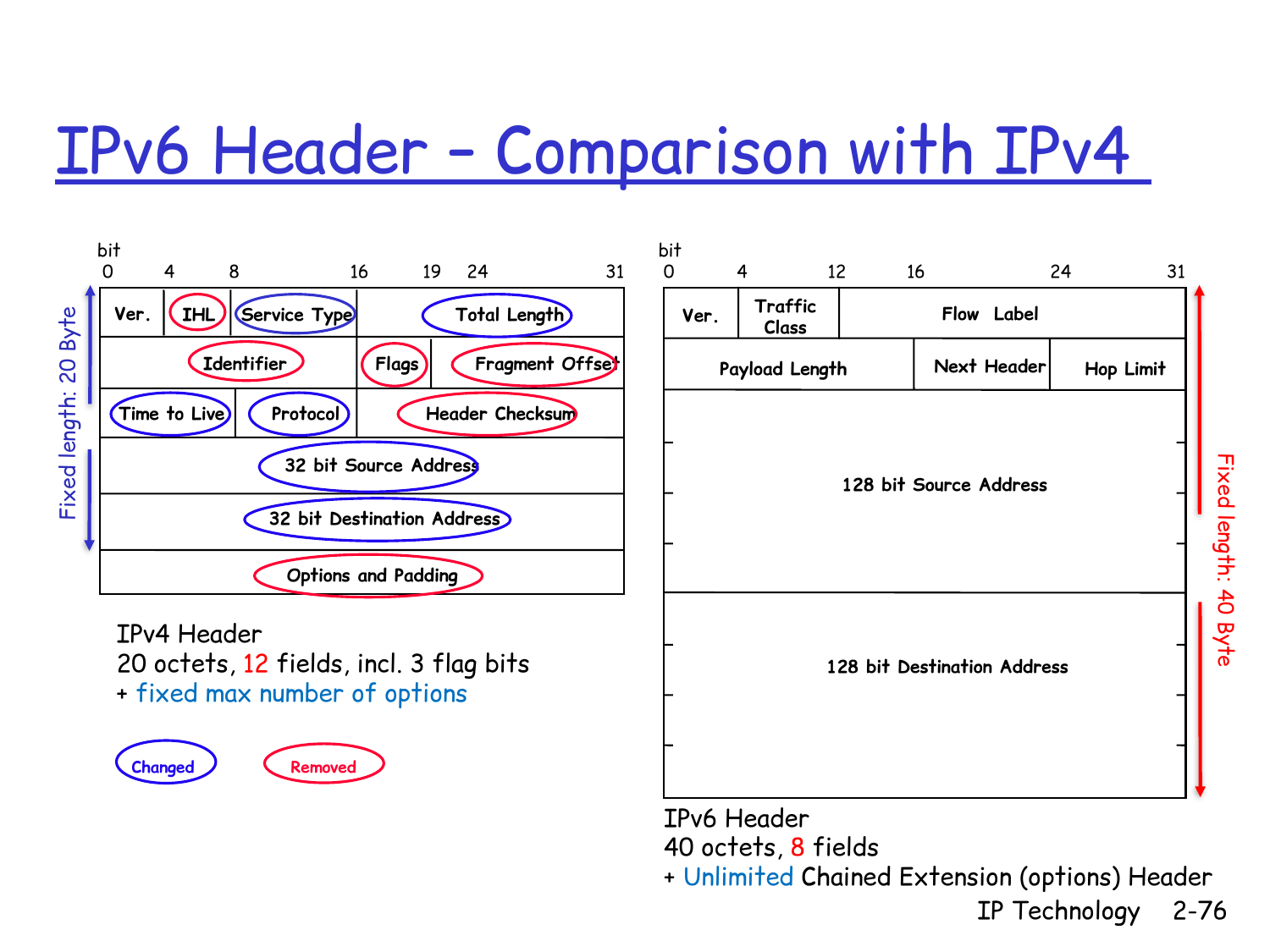

# IPv6 Header – Comparison with IPv4
bit
 0
bit
 0
4
8
16
19
24
31
4
12
16
24
31

Traffic Class

Ver.
Flow  Label
IHL
Service Type
Total Length
Ver.

Identifier
Flags
Fragment Offset
Next Header
Payload Length
Hop Limit

Time to Live
Protocol
Header Checksum

32 bit Source Address
128 bit Source Address

32 bit Destination Address

Options and Padding

IPv4 Header
20 octets, 12 fields, incl. 3 flag bits + fixed max number of options

128 bit Destination Address

Removed
Changed
IPv6 Header
40 octets, 8 fields
+ Unlimited Chained Extension (options) Header
Fixed length: 20 Byte
Fixed length: 40 Byte
IP Technology
2-76